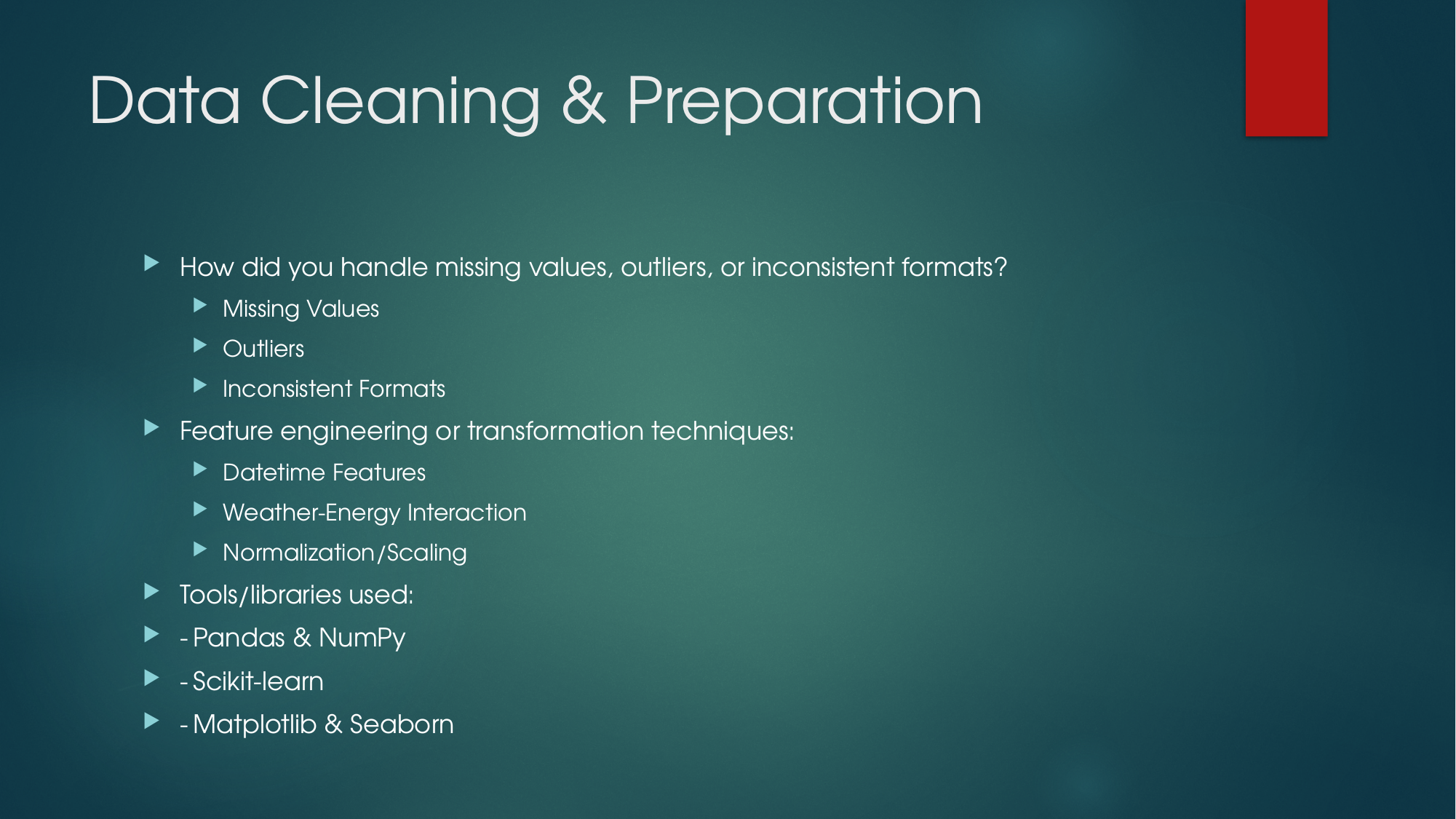

# Data Cleaning & Preparation
How did you handle missing values, outliers, or inconsistent formats?
Missing Values
Outliers
Inconsistent Formats
Feature engineering or transformation techniques:
Datetime Features
Weather-Energy Interaction
Normalization/Scaling
Tools/libraries used:
- Pandas & NumPy
- Scikit-learn
- Matplotlib & Seaborn